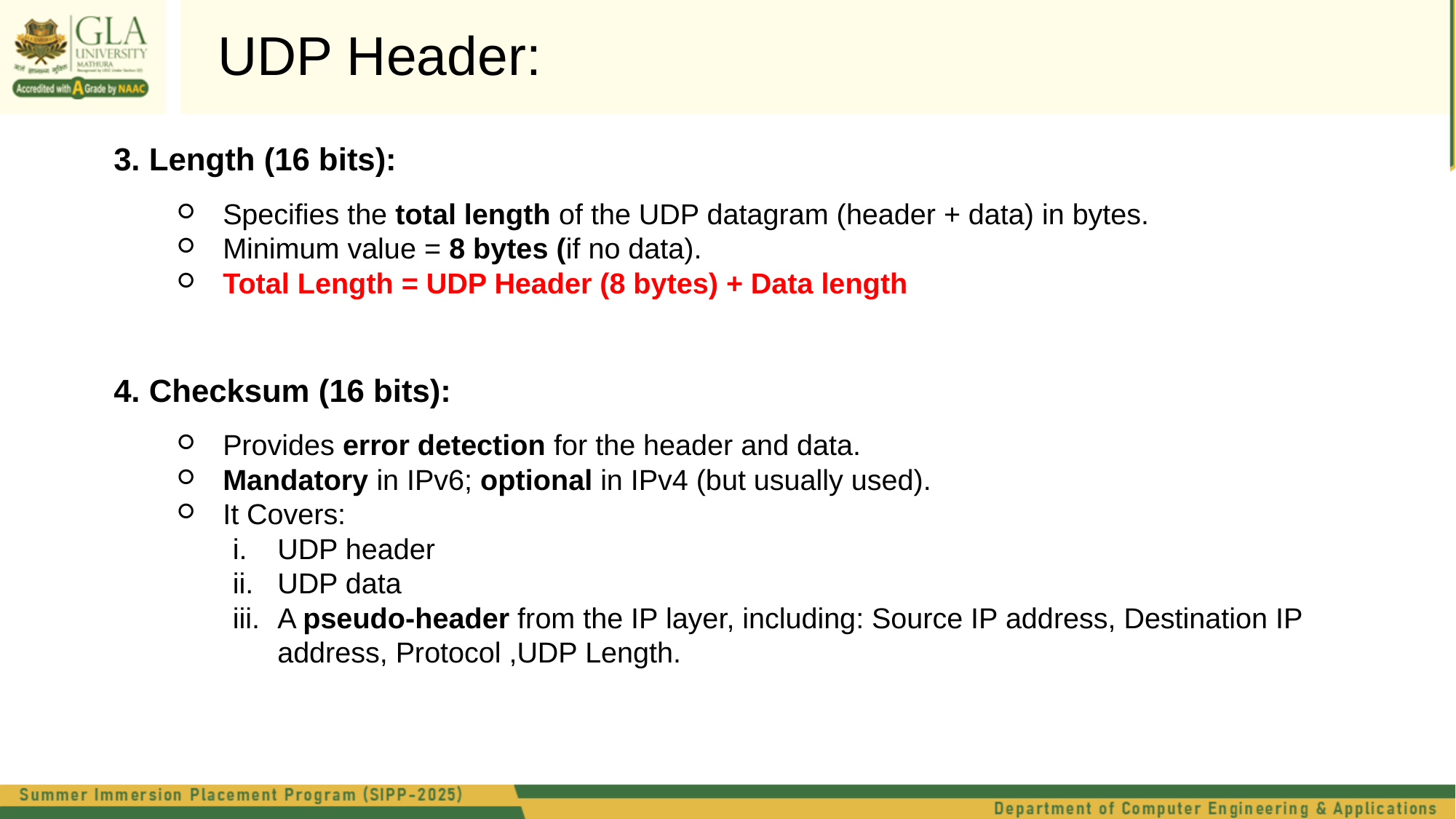

UDP Header:
3. Length (16 bits):
Specifies the total length of the UDP datagram (header + data) in bytes.
Minimum value = 8 bytes (if no data).
Total Length = UDP Header (8 bytes) + Data length

4. Checksum (16 bits):
Provides error detection for the header and data.
Mandatory in IPv6; optional in IPv4 (but usually used).
It Covers:
UDP header
UDP data
A pseudo-header from the IP layer, including: Source IP address, Destination IP address, Protocol ,UDP Length.